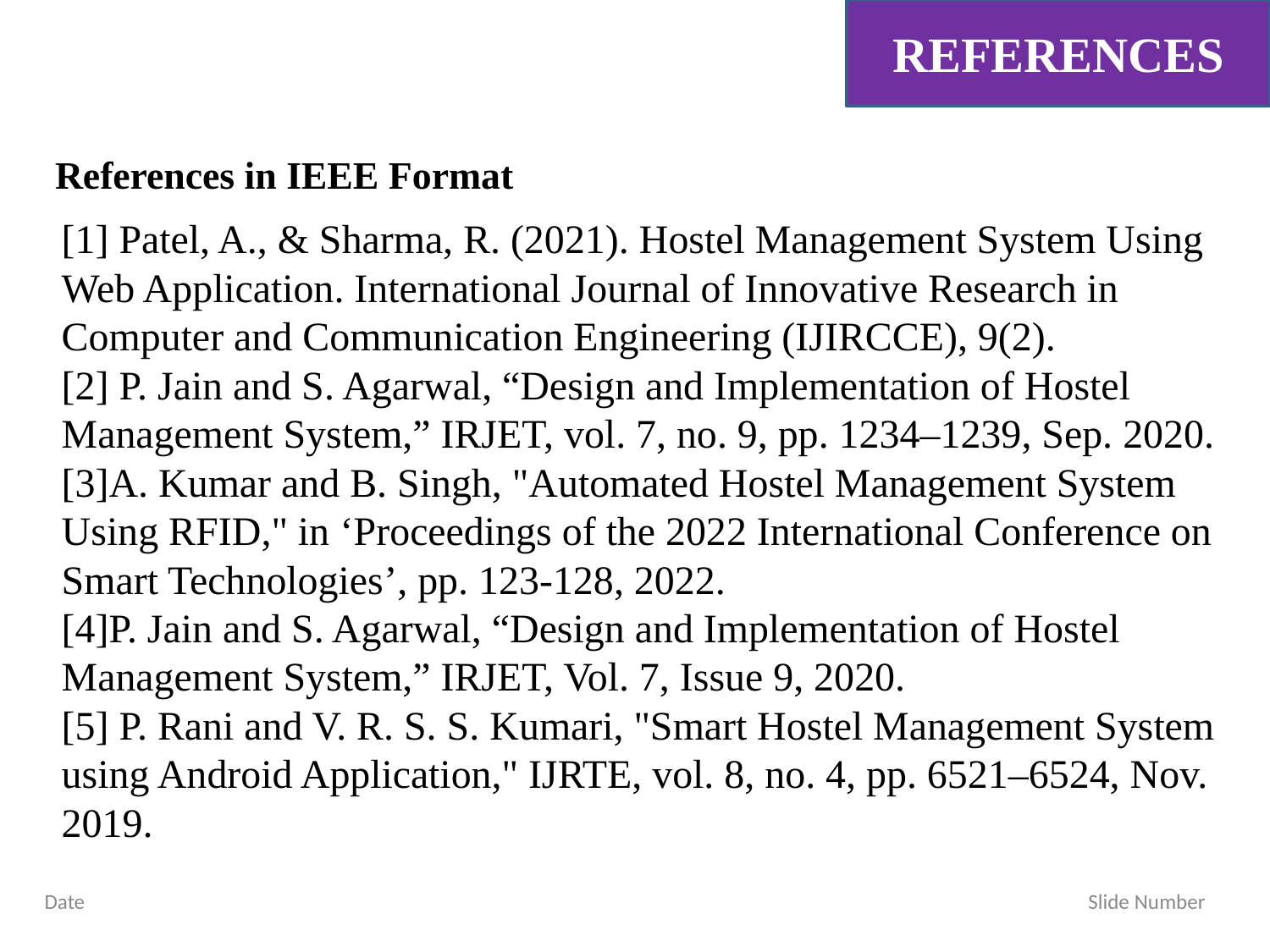

REFERENCES
References in IEEE Format
[1] Patel, A., & Sharma, R. (2021). Hostel Management System Using Web Application. International Journal of Innovative Research in Computer and Communication Engineering (IJIRCCE), 9(2).
[2] P. Jain and S. Agarwal, “Design and Implementation of Hostel Management System,” IRJET, vol. 7, no. 9, pp. 1234–1239, Sep. 2020.
[3]A. Kumar and B. Singh, "Automated Hostel Management System Using RFID," in ‘Proceedings of the 2022 International Conference on Smart Technologies’, pp. 123-128, 2022.
[4]P. Jain and S. Agarwal, “Design and Implementation of Hostel Management System,” IRJET, Vol. 7, Issue 9, 2020.
[5] P. Rani and V. R. S. S. Kumari, "Smart Hostel Management System using Android Application," IJRTE, vol. 8, no. 4, pp. 6521–6524, Nov. 2019.

Date                                                                                                                                                                                                               Slide Number